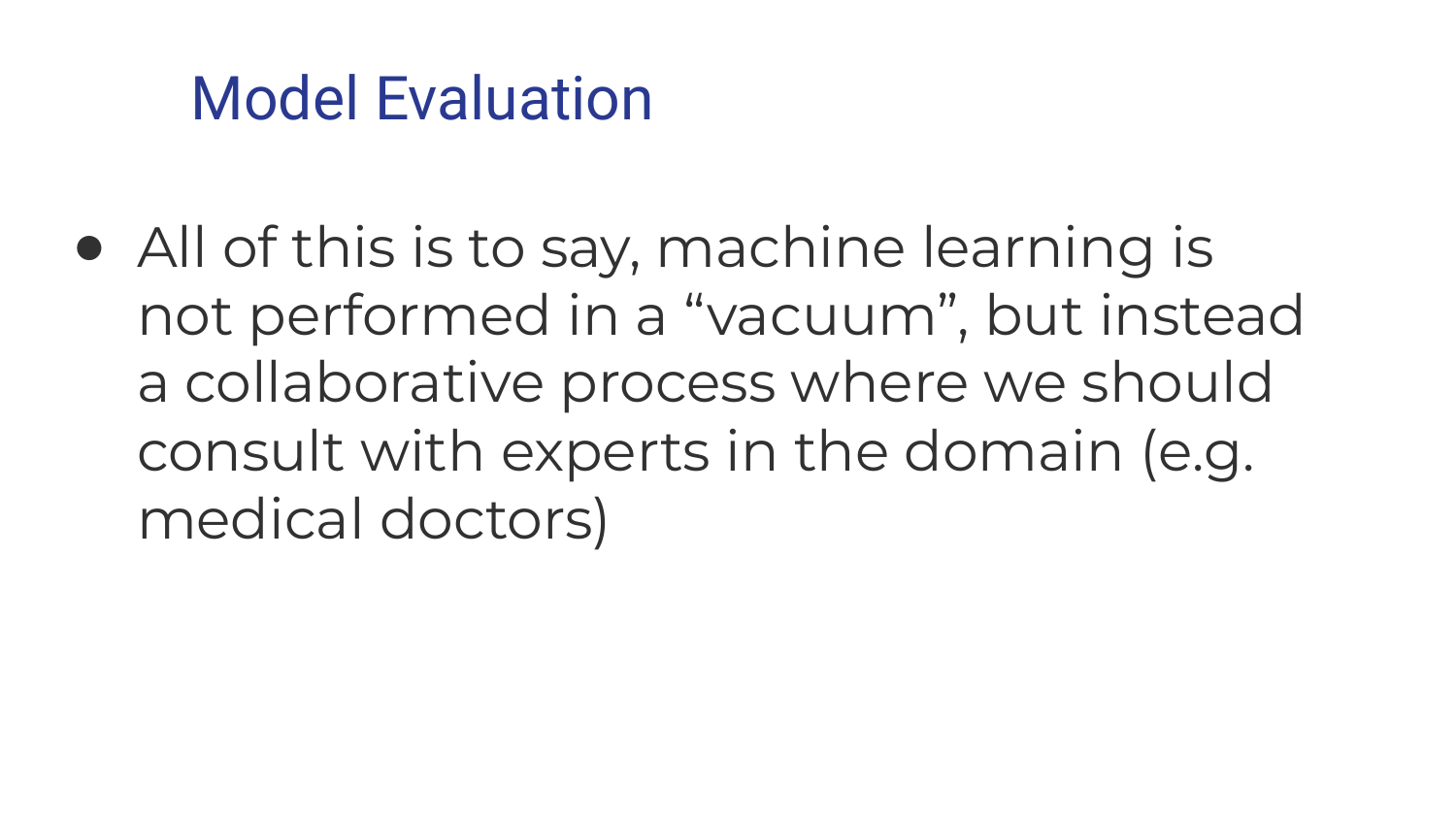

Model Evaluation
All of this is to say, machine learning is not performed in a “vacuum”, but instead a collaborative process where we should consult with experts in the domain (e.g. medical doctors)
Math &
Statistics
Machine Learning
DS
Research
Software
Domain
Knowledge